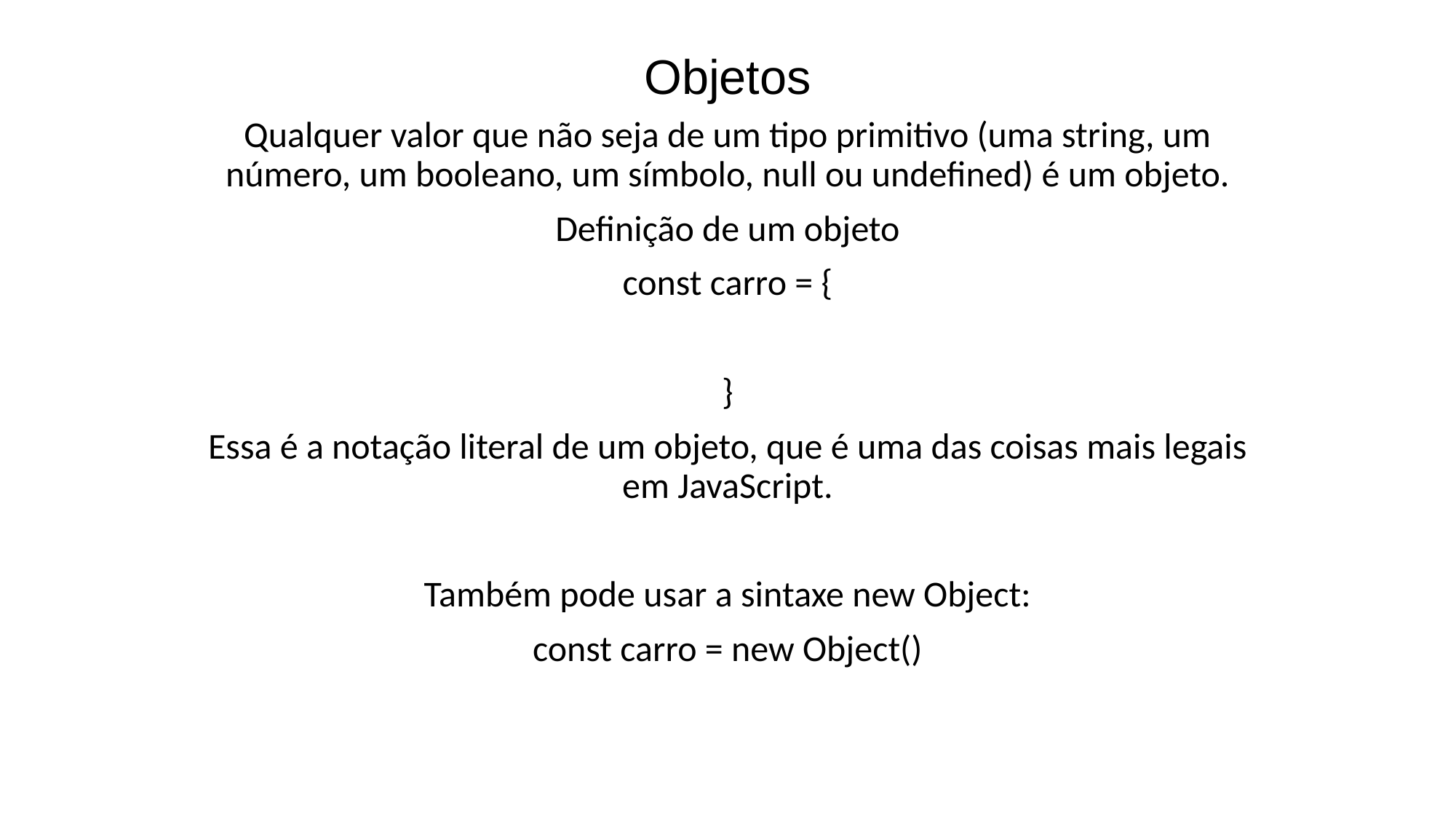

# Objetos
Qualquer valor que não seja de um tipo primitivo (uma string, um número, um booleano, um símbolo, null ou undefined) é um objeto.
Definição de um objeto
const carro = {

}
Essa é a notação literal de um objeto, que é uma das coisas mais legais em JavaScript.

Também pode usar a sintaxe new Object:
const carro = new Object()